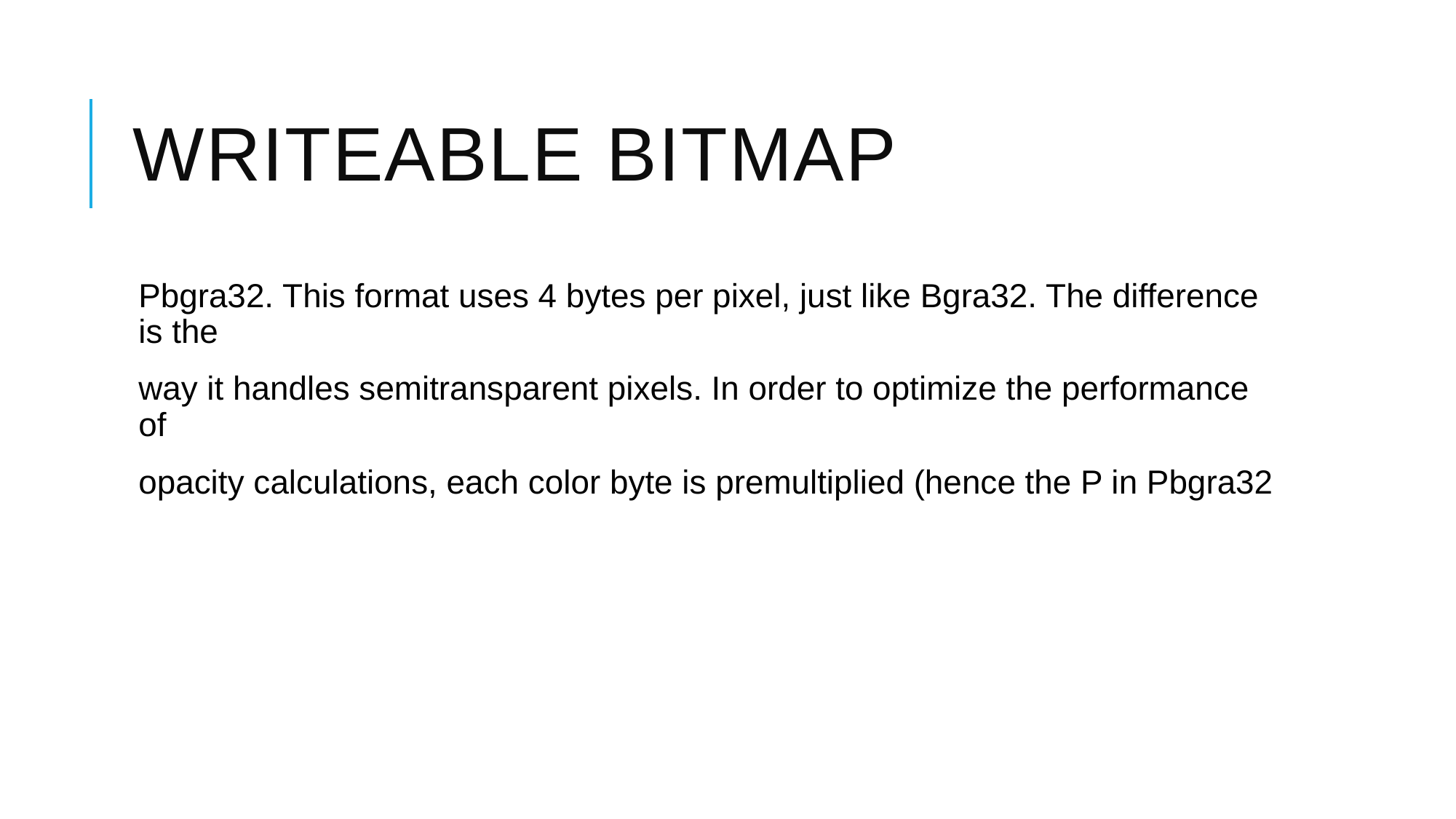

# Writeable Bitmap
Pbgra32. This format uses 4 bytes per pixel, just like Bgra32. The difference is the
way it handles semitransparent pixels. In order to optimize the performance of
opacity calculations, each color byte is premultiplied (hence the P in Pbgra32